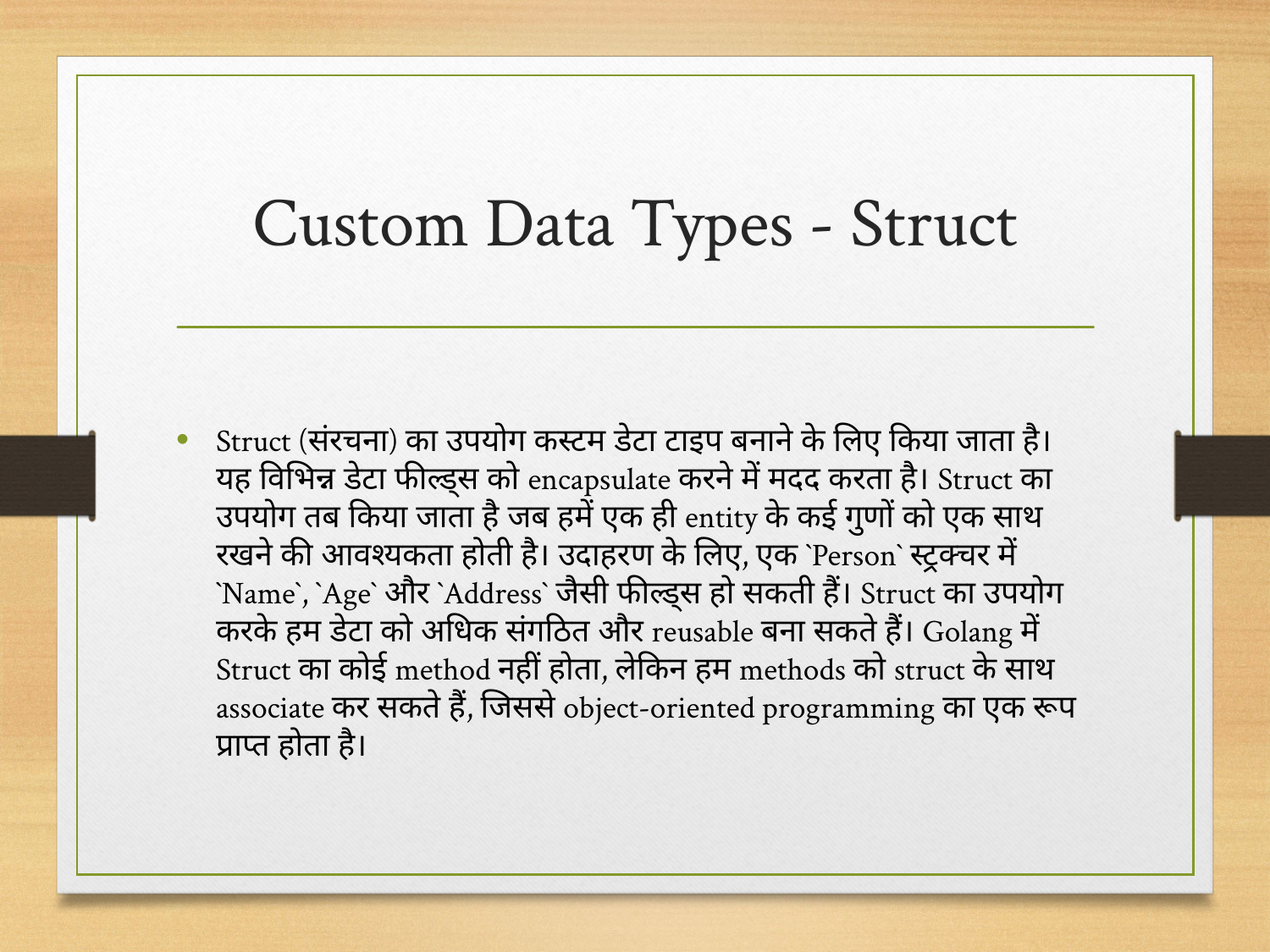

# Custom Data Types - Struct

Struct (संरचना) का उपयोग कस्टम डेटा टाइप बनाने के लिए किया जाता है। यह विभिन्न डेटा फील्ड्स को encapsulate करने में मदद करता है। Struct का उपयोग तब किया जाता है जब हमें एक ही entity के कई गुणों को एक साथ रखने की आवश्यकता होती है। उदाहरण के लिए, एक `Person` स्ट्रक्चर में `Name`, `Age` और `Address` जैसी फील्ड्स हो सकती हैं। Struct का उपयोग करके हम डेटा को अधिक संगठित और reusable बना सकते हैं। Golang में Struct का कोई method नहीं होता, लेकिन हम methods को struct के साथ associate कर सकते हैं, जिससे object-oriented programming का एक रूप प्राप्त होता है।